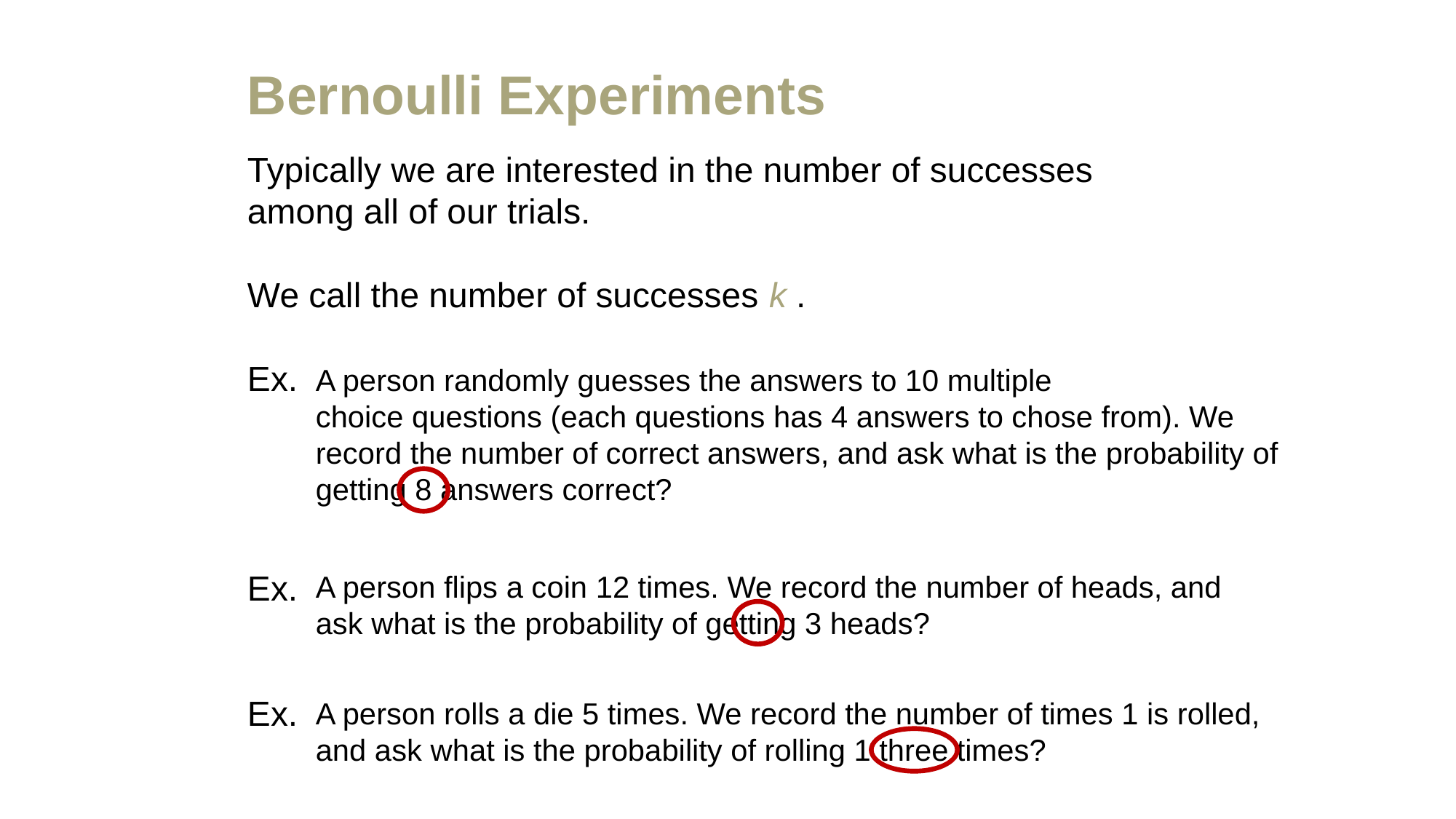

# Bernoulli Experiments
Typically we are interested in the number of successes among all of our trials.

We call the number of successes k .

Ex.

Ex.

Ex.

A person randomly guesses the answers to 10 multiple
choice questions (each questions has 4 answers to chose from). We record the number of correct answers, and ask what is the probability of getting 8 answers correct?

A person flips a coin 12 times. We record the number of heads, and ask what is the probability of getting 3 heads?

A person rolls a die 5 times. We record the number of times 1 is rolled, and ask what is the probability of rolling 1 three times?